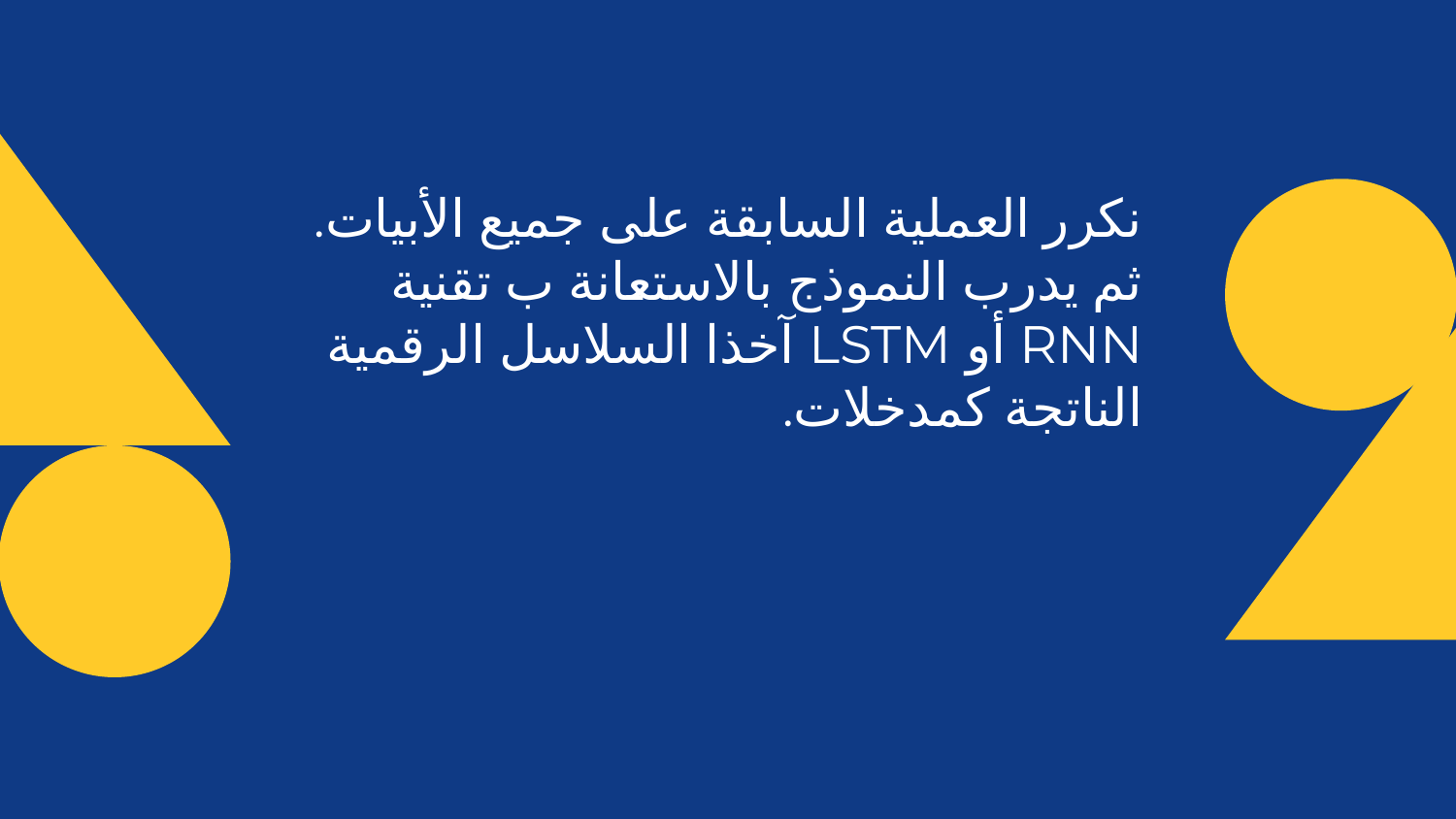

نكرر العملية السابقة على جميع الأبيات.
ثم يدرب النموذج بالاستعانة ب تقنية RNN أو LSTM آخذا السلاسل الرقمية الناتجة كمدخلات.